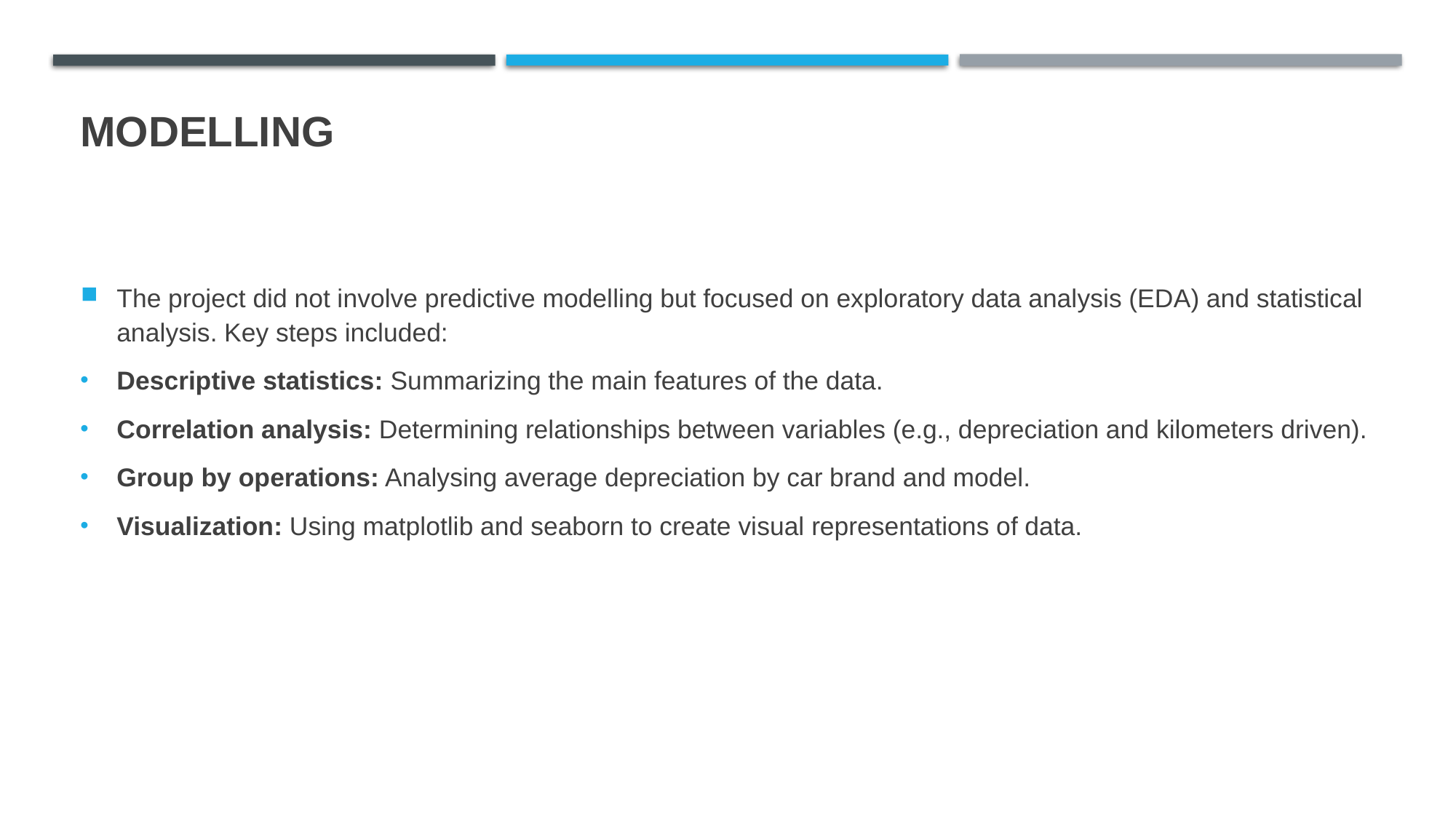

# MODELLING
The project did not involve predictive modelling but focused on exploratory data analysis (EDA) and statistical analysis. Key steps included:
Descriptive statistics: Summarizing the main features of the data.
Correlation analysis: Determining relationships between variables (e.g., depreciation and kilometers driven).
Group by operations: Analysing average depreciation by car brand and model.
Visualization: Using matplotlib and seaborn to create visual representations of data.